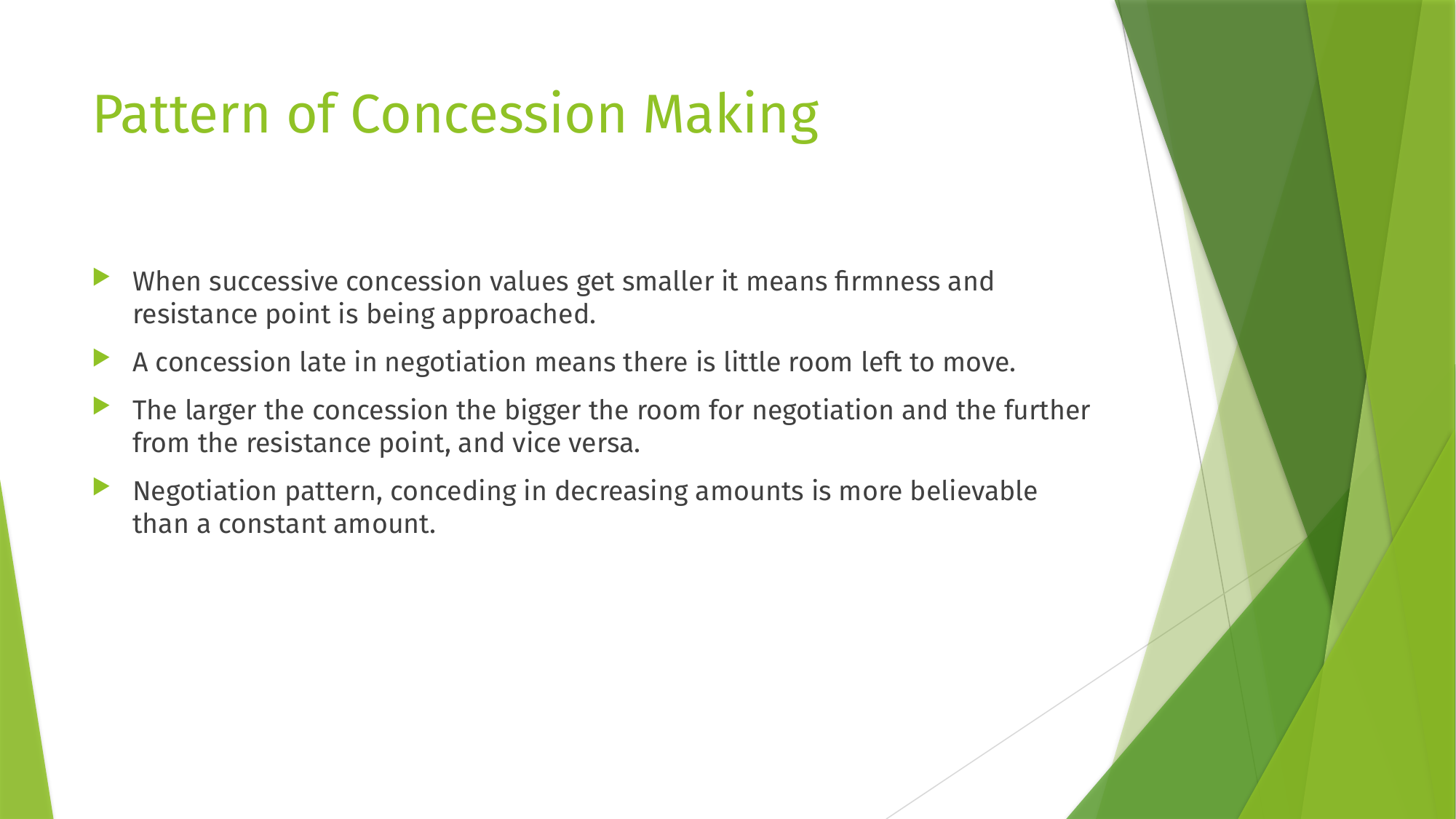

# Pattern of Concession Making
When successive concession values get smaller it means firmness and resistance point is being approached.
A concession late in negotiation means there is little room left to move.
The larger the concession the bigger the room for negotiation and the further from the resistance point, and vice versa.
Negotiation pattern, conceding in decreasing amounts is more believable than a constant amount.